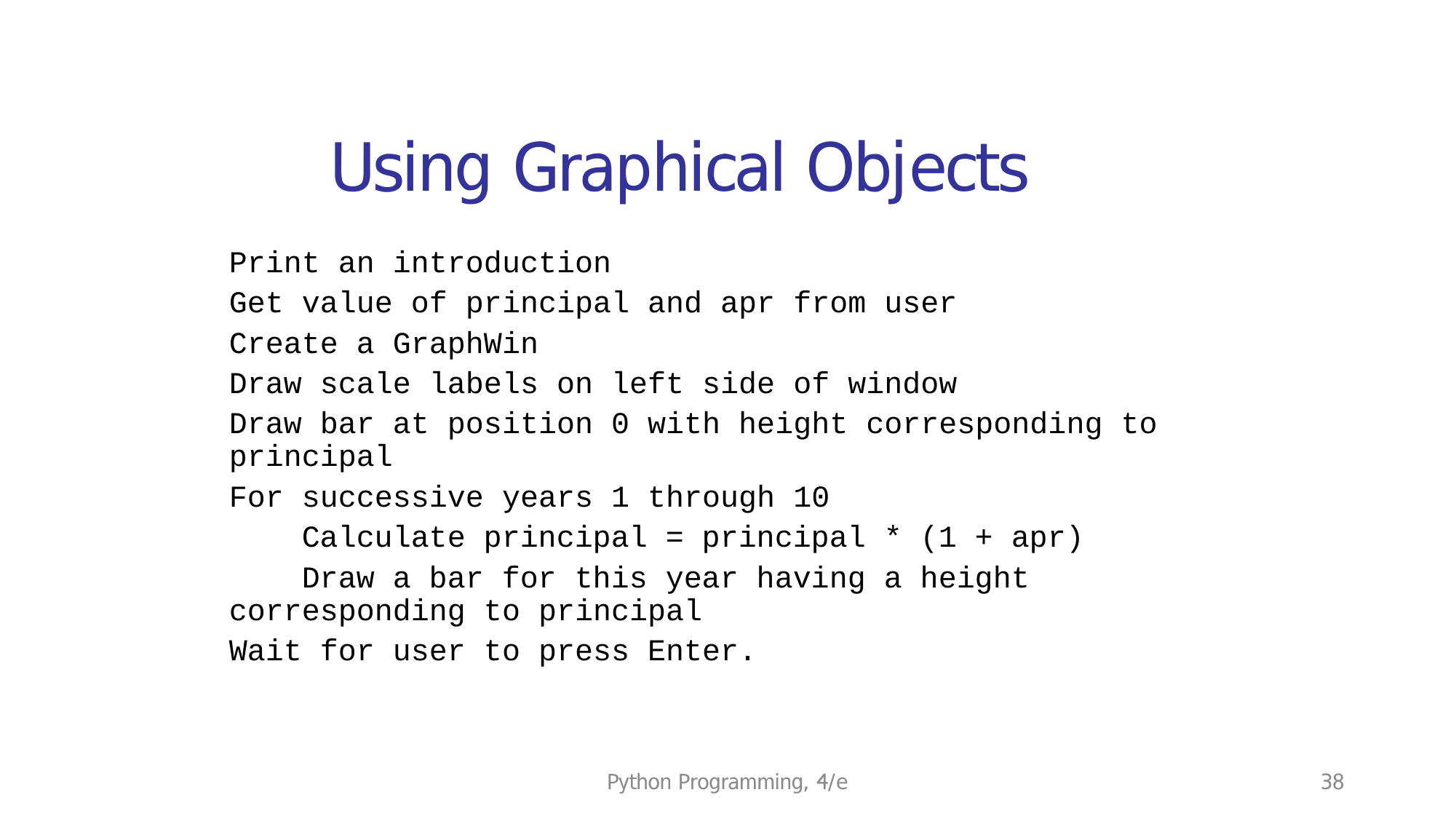

Using Graphical Objects
Print an introduction
Get value of principal and apr from user
Create a GraphWin
Draw scale labels on left side of window
Draw bar at position 0 with height corresponding to principal
For successive years 1 through 10
    Calculate principal = principal * (1 + apr)
    Draw a bar for this year having a height corresponding to principal
Wait for user to press Enter.
Python Programming, 4/e
38